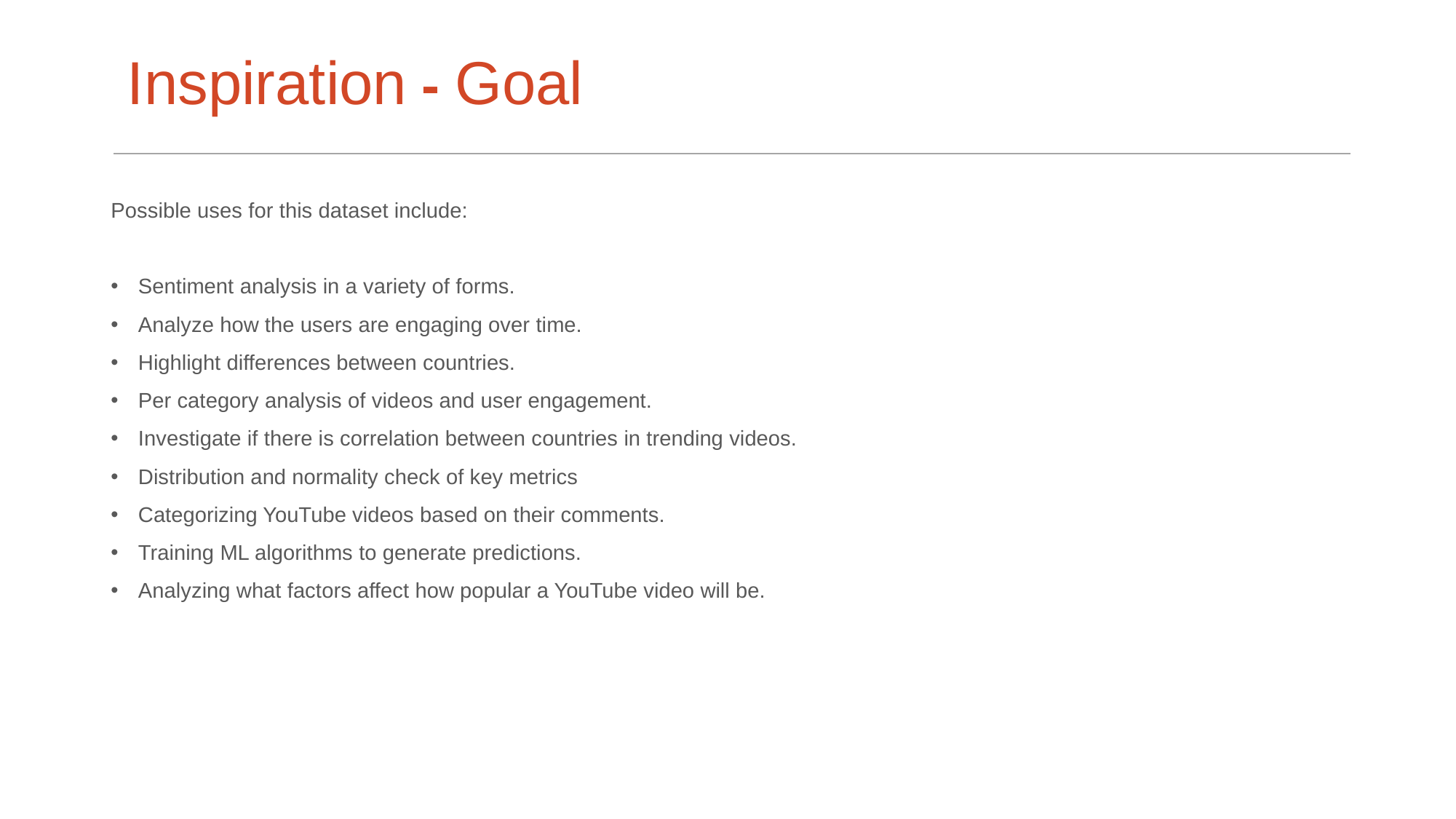

# Inspiration - Goal
Possible uses for this dataset include:

Sentiment analysis in a variety of forms.
Analyze how the users are engaging over time.
Highlight differences between countries.
Per category analysis of videos and user engagement.
Investigate if there is correlation between countries in trending videos.
Distribution and normality check of key metrics
Categorizing YouTube videos based on their comments.
Training ML algorithms to generate predictions.
Analyzing what factors affect how popular a YouTube video will be.